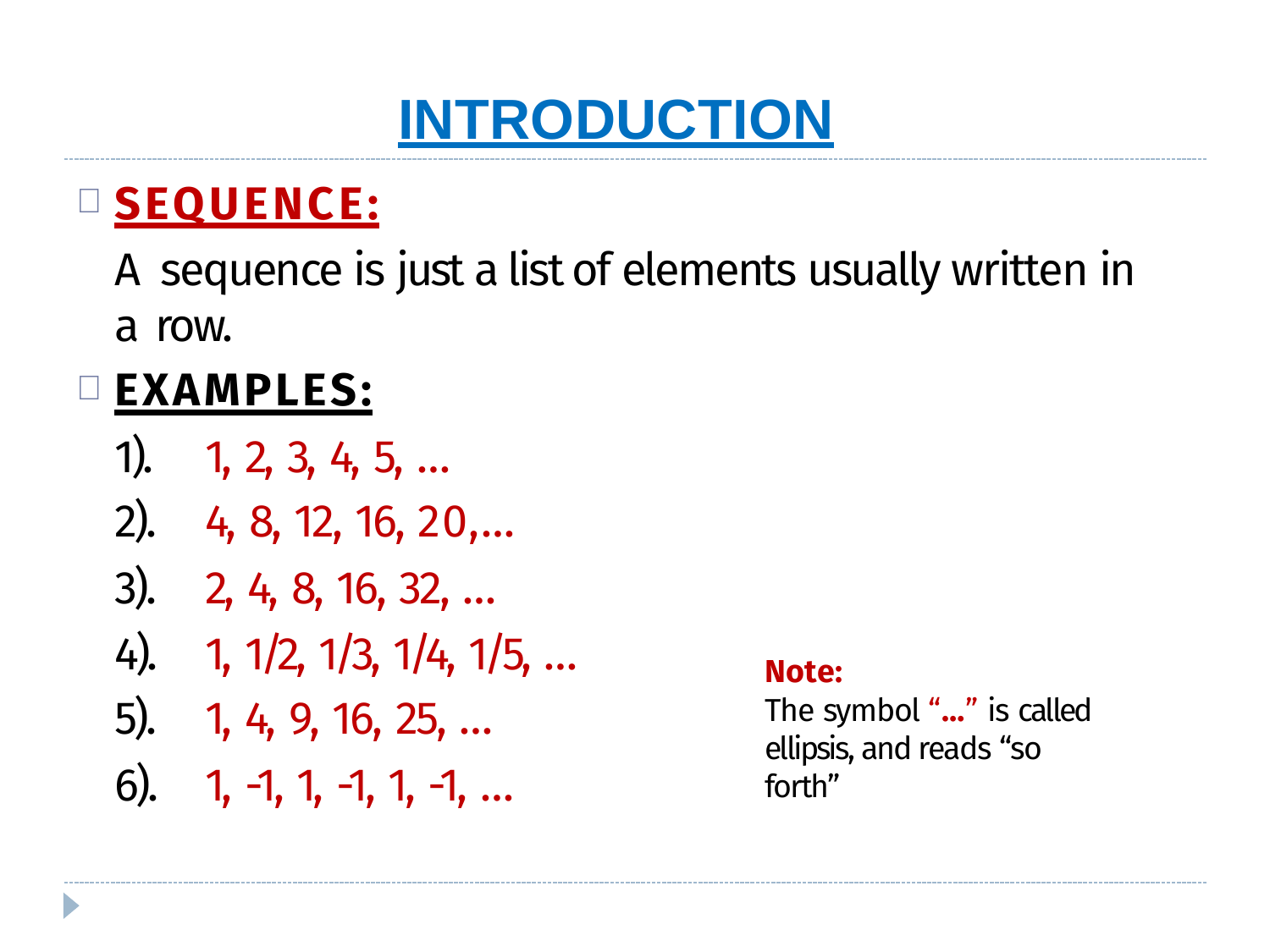

# INTRODUCTION
SEQUENCE:
A sequence is just a list of elements usually written in a  row.
EXAMPLES:
1).	1, 2, 3, 4, 5, …
2).	4, 8, 12, 16, 20,…
3).	2, 4, 8, 16, 32, …
4).	1, 1/2, 1/3, 1/4, 1/5, …
5).	1, 4, 9, 16, 25, …
6).	1, -1, 1, -1, 1, -1, …
Note:
The symbol “…” is called
ellipsis, and reads “so forth”